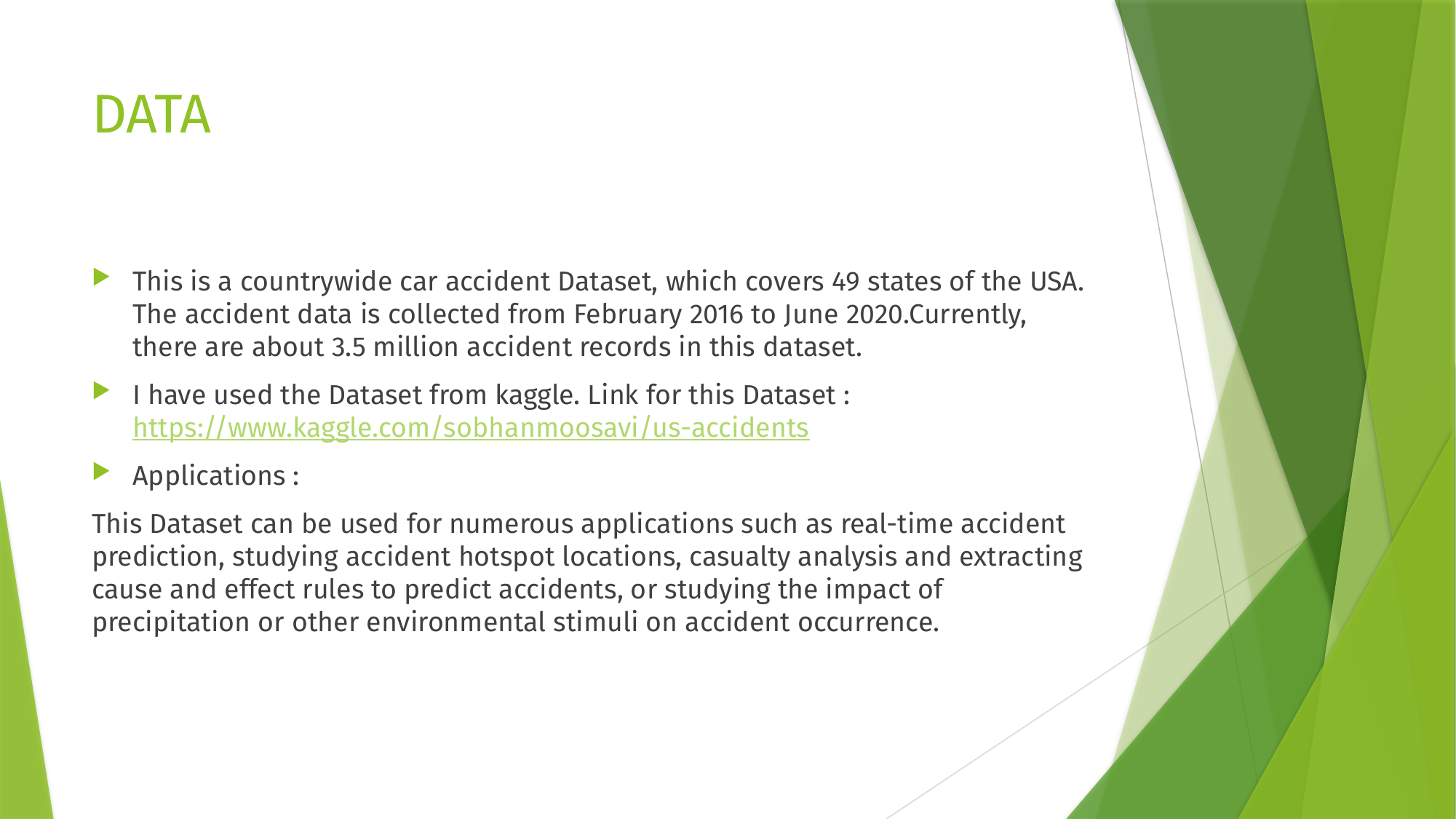

# DATA
This is a countrywide car accident Dataset, which covers 49 states of the USA. The accident data is collected from February 2016 to June 2020.Currently, there are about 3.5 million accident records in this dataset.
I have used the Dataset from kaggle. Link for this Dataset : https://www.kaggle.com/sobhanmoosavi/us-accidents
Applications :
This Dataset can be used for numerous applications such as real-time accident prediction, studying accident hotspot locations, casualty analysis and extracting cause and effect rules to predict accidents, or studying the impact of precipitation or other environmental stimuli on accident occurrence.